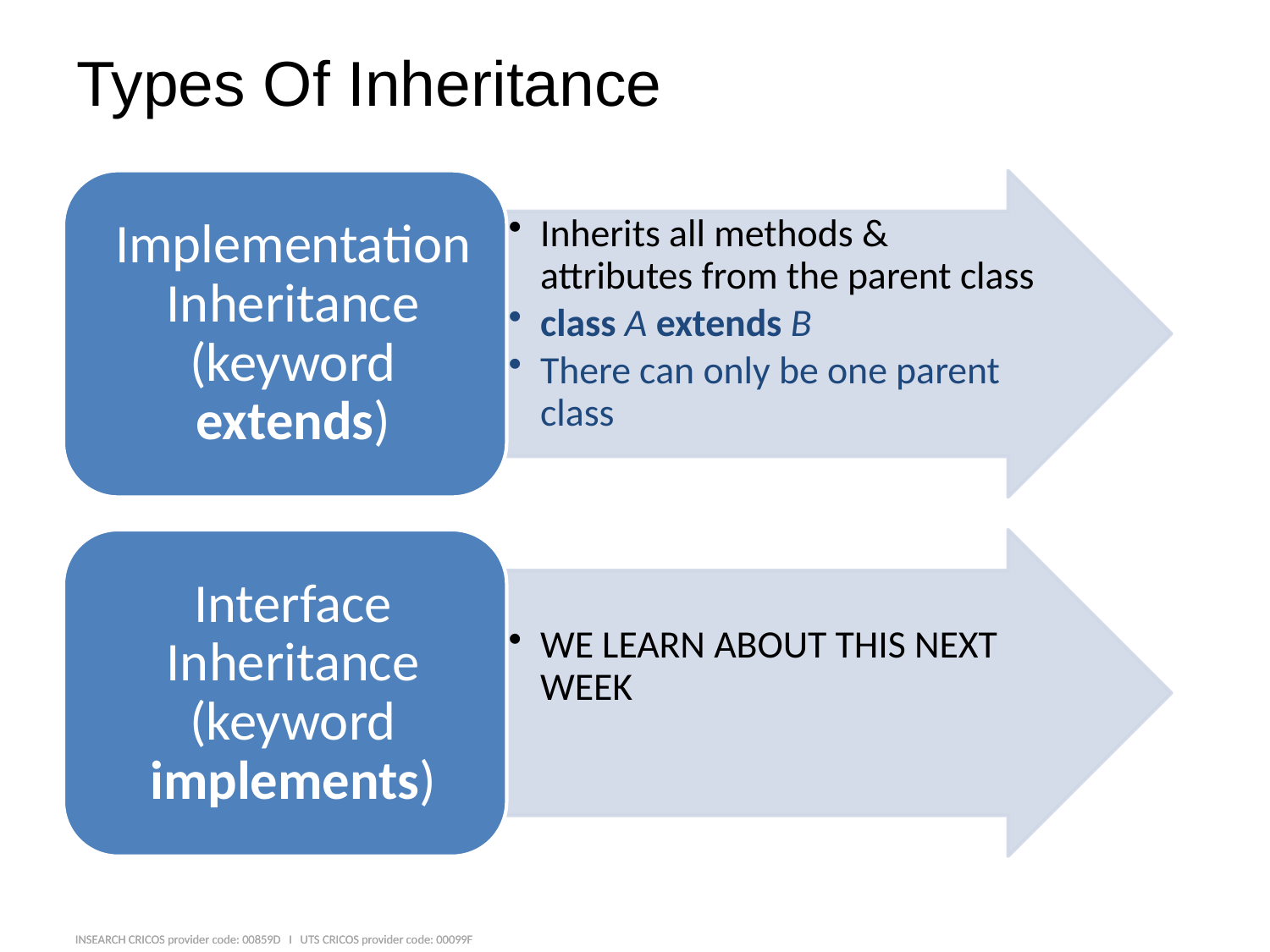

# Types Of Inheritance
Inherits all methods & attributes from the parent class
class A extends B
There can only be one parent class
Implementation Inheritance (keyword extends)

WE LEARN ABOUT THIS NEXT WEEK
Interface Inheritance (keyword implements)